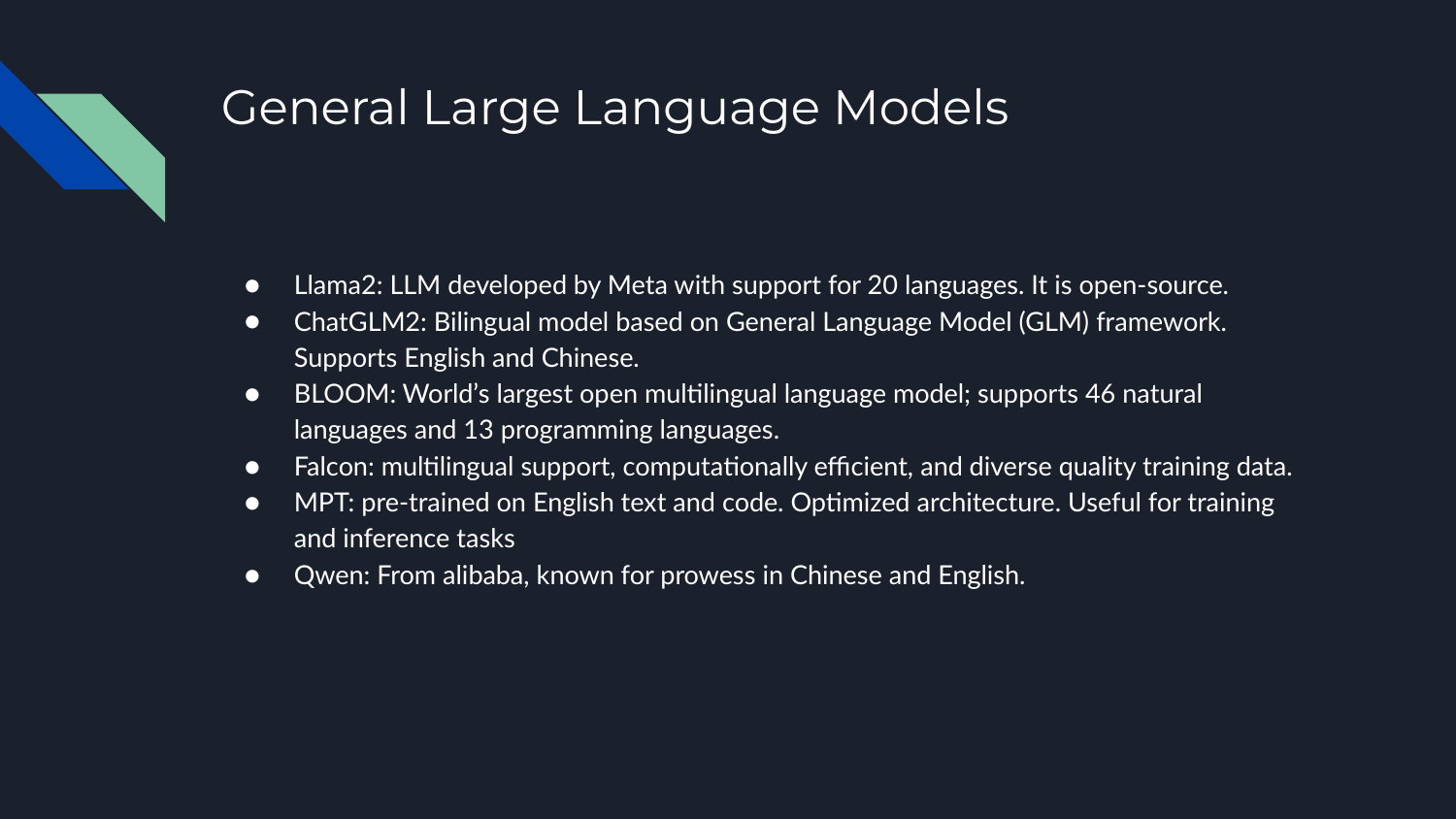

# General Large Language Models
Llama2: LLM developed by Meta with support for 20 languages. It is open-source.
ChatGLM2: Bilingual model based on General Language Model (GLM) framework. Supports English and Chinese.
BLOOM: World’s largest open multilingual language model; supports 46 natural languages and 13 programming languages.
Falcon: multilingual support, computationally efficient, and diverse quality training data.
MPT: pre-trained on English text and code. Optimized architecture. Useful for training and inference tasks
Qwen: From alibaba, known for prowess in Chinese and English.